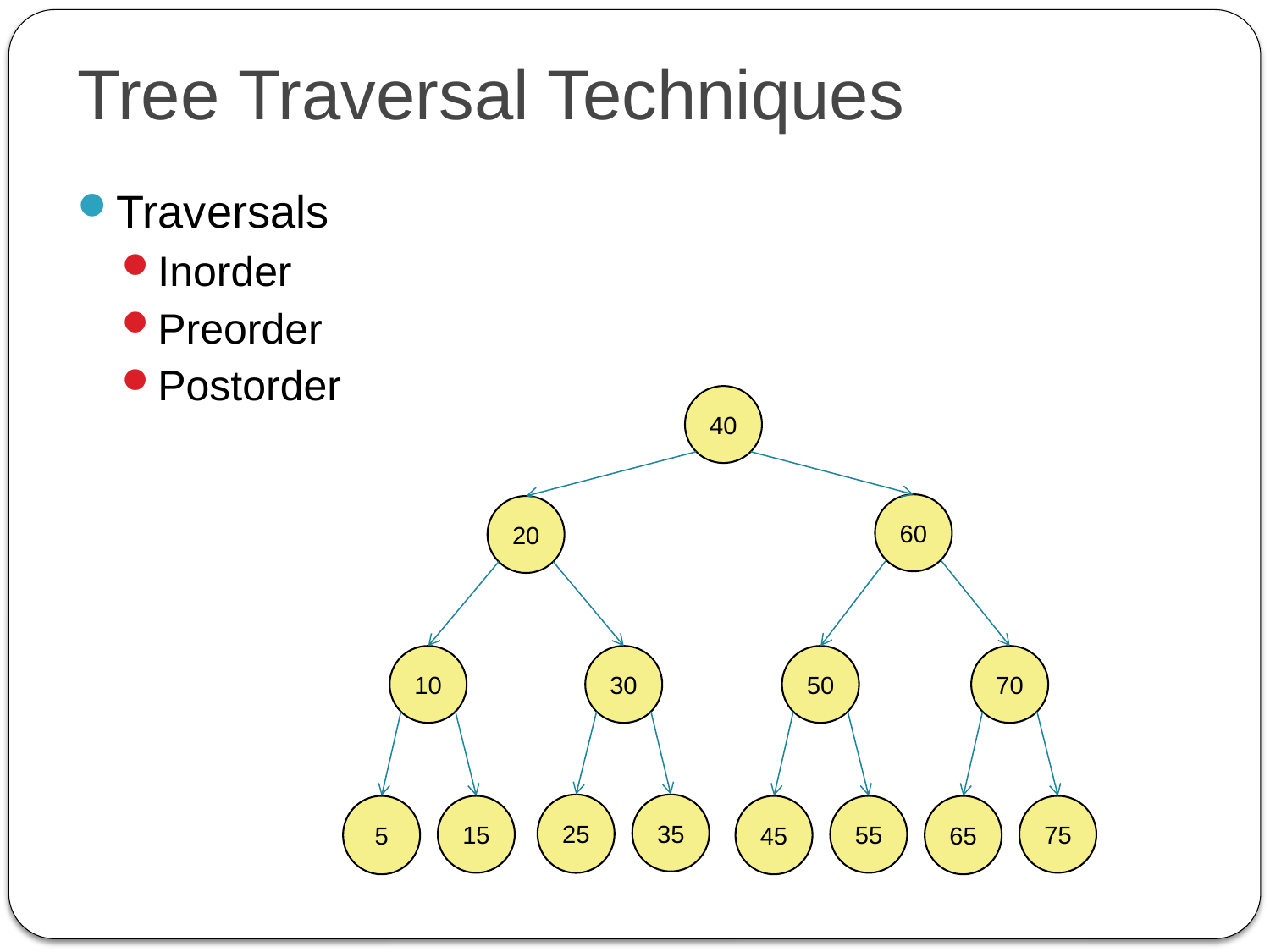

# Tree Traversal Techniques
Traversals
Inorder
Preorder
Postorder

40
60
20
10
30
50
70
25
35
5
15
45
55
65
75